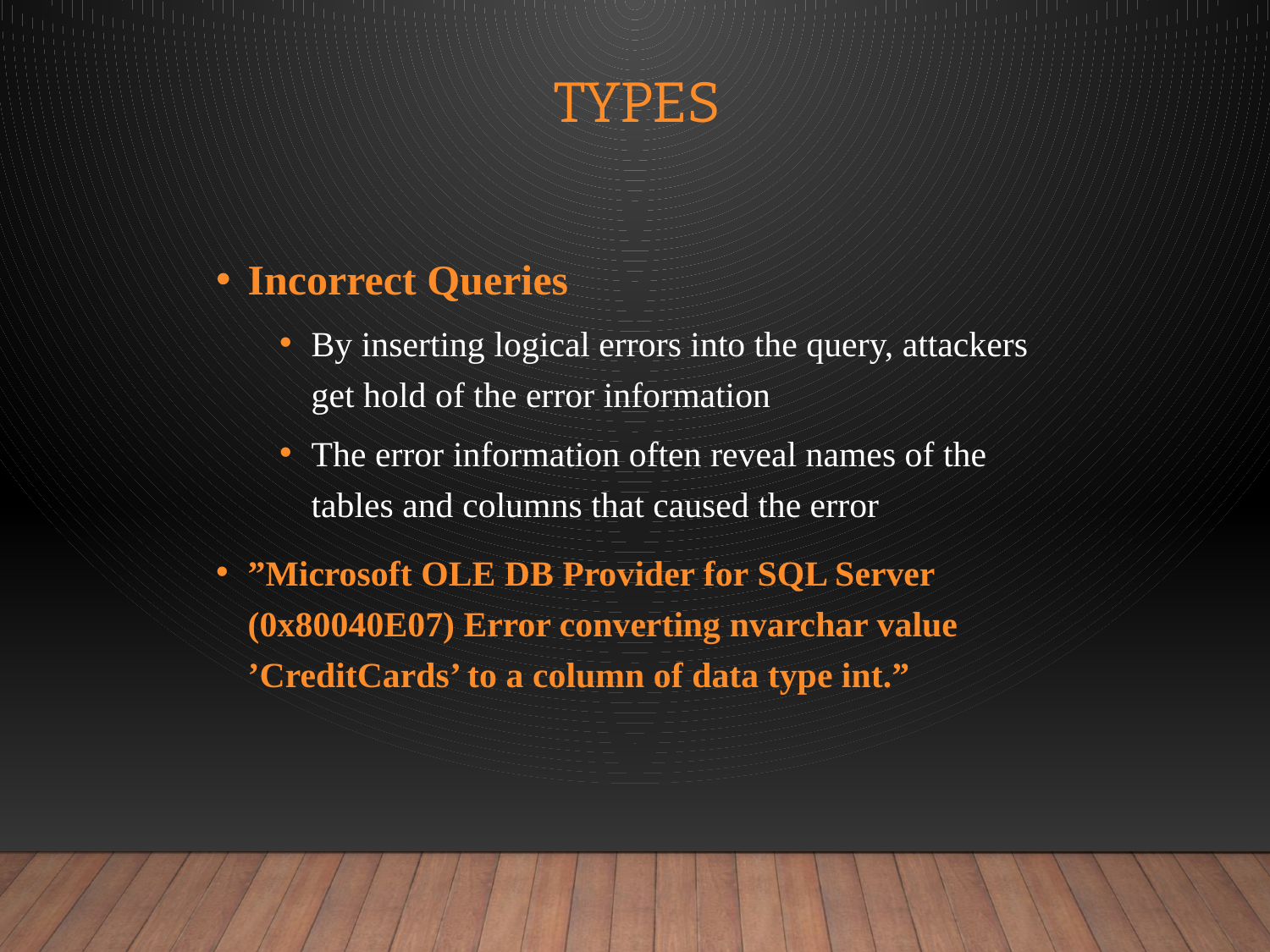

# TYPES
Incorrect Queries
By inserting logical errors into the query, attackers get hold of the error information
The error information often reveal names of the tables and columns that caused the error
”Microsoft OLE DB Provider for SQL Server (0x80040E07) Error converting nvarchar value ’CreditCards’ to a column of data type int.”